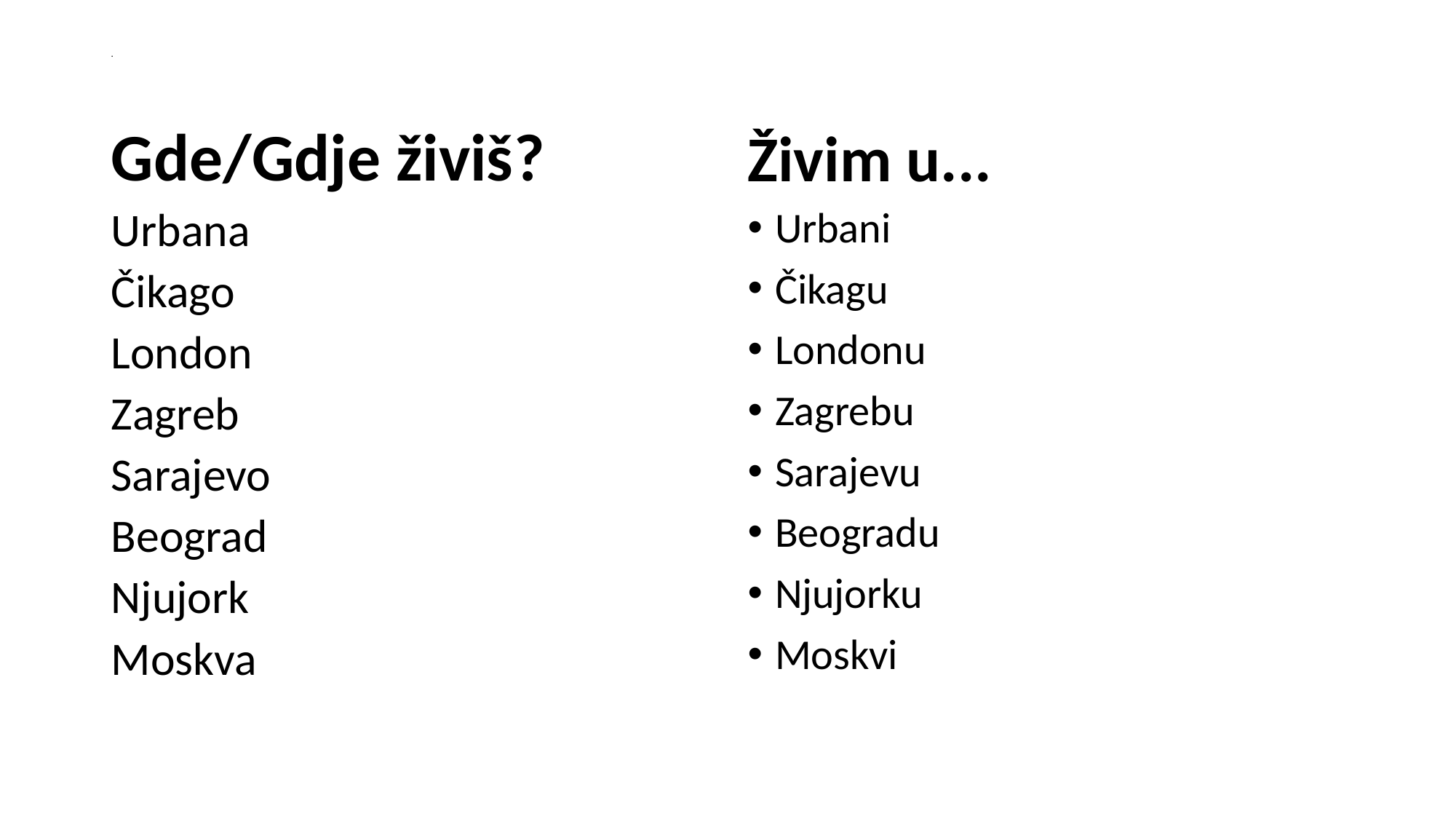

# .
Gde/Gdje živiš?
Živim u...
Urbana
Čikago
London
Zagreb
Sarajevo
Beograd
Njujork
Moskva

Urbani
Čikagu
Londonu
Zagrebu
Sarajevu
Beogradu
Njujorku
Moskvi